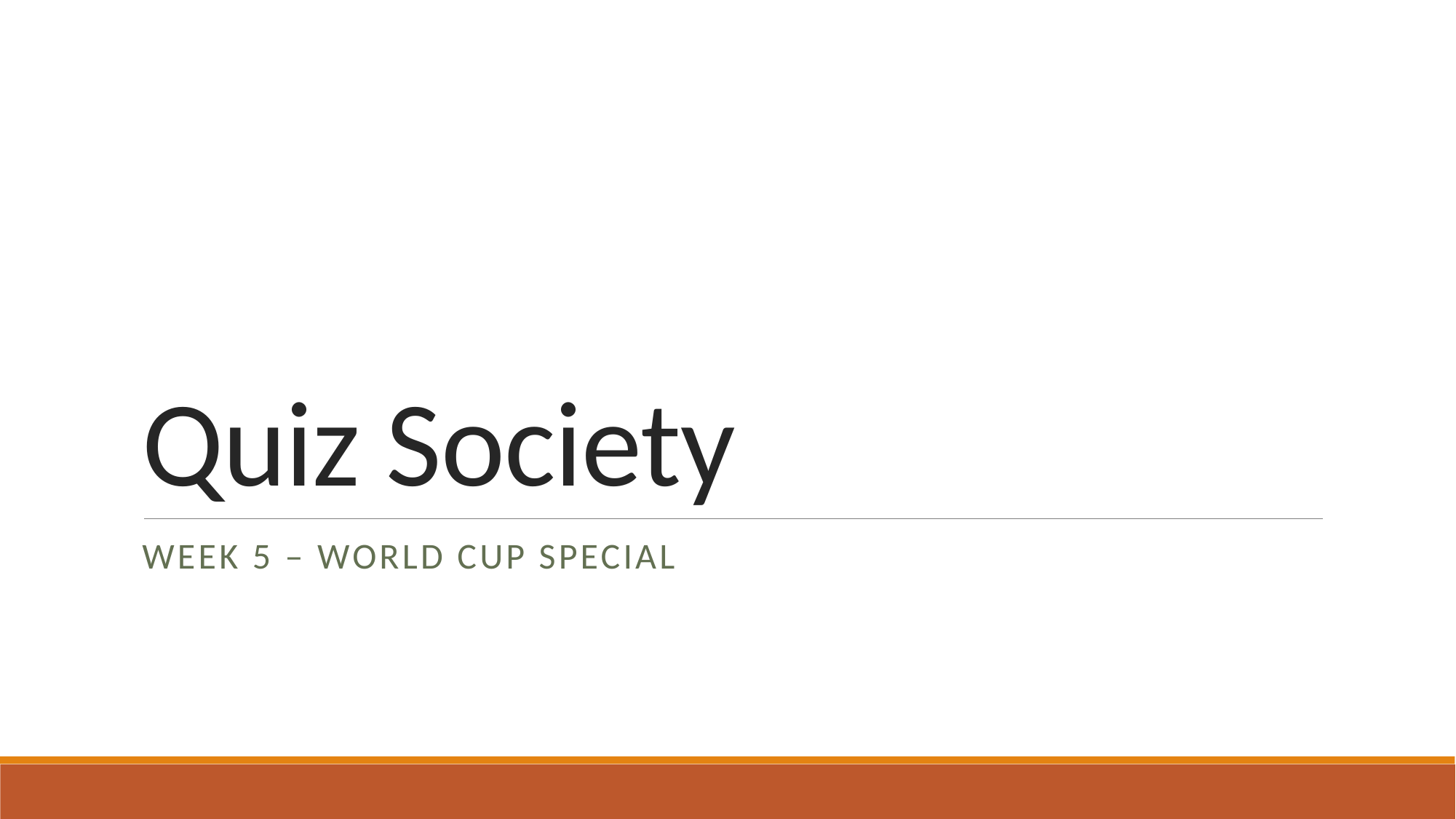

# Quiz Society
Week 5 – WORLD CUP SPECIAL